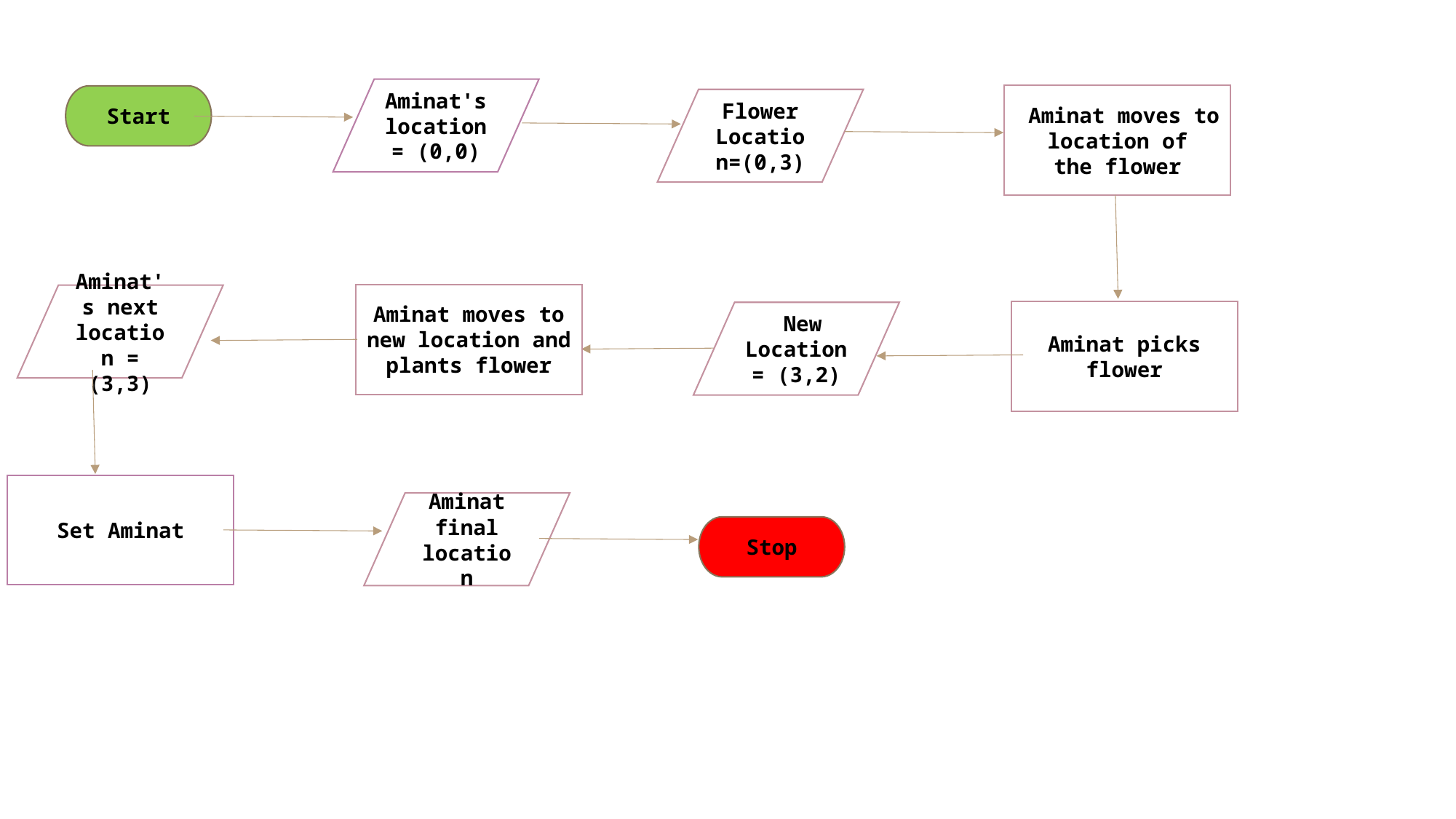

Aminat's location= (0,0)
 Aminat moves to location of the flower
Start
Flower Location=(0,3)
Aminat moves to new location and plants flower
Aminat's next location = (3,3)
Aminat picks flower
 New Location= (3,2)
Set Aminat
Aminat final location
Stop